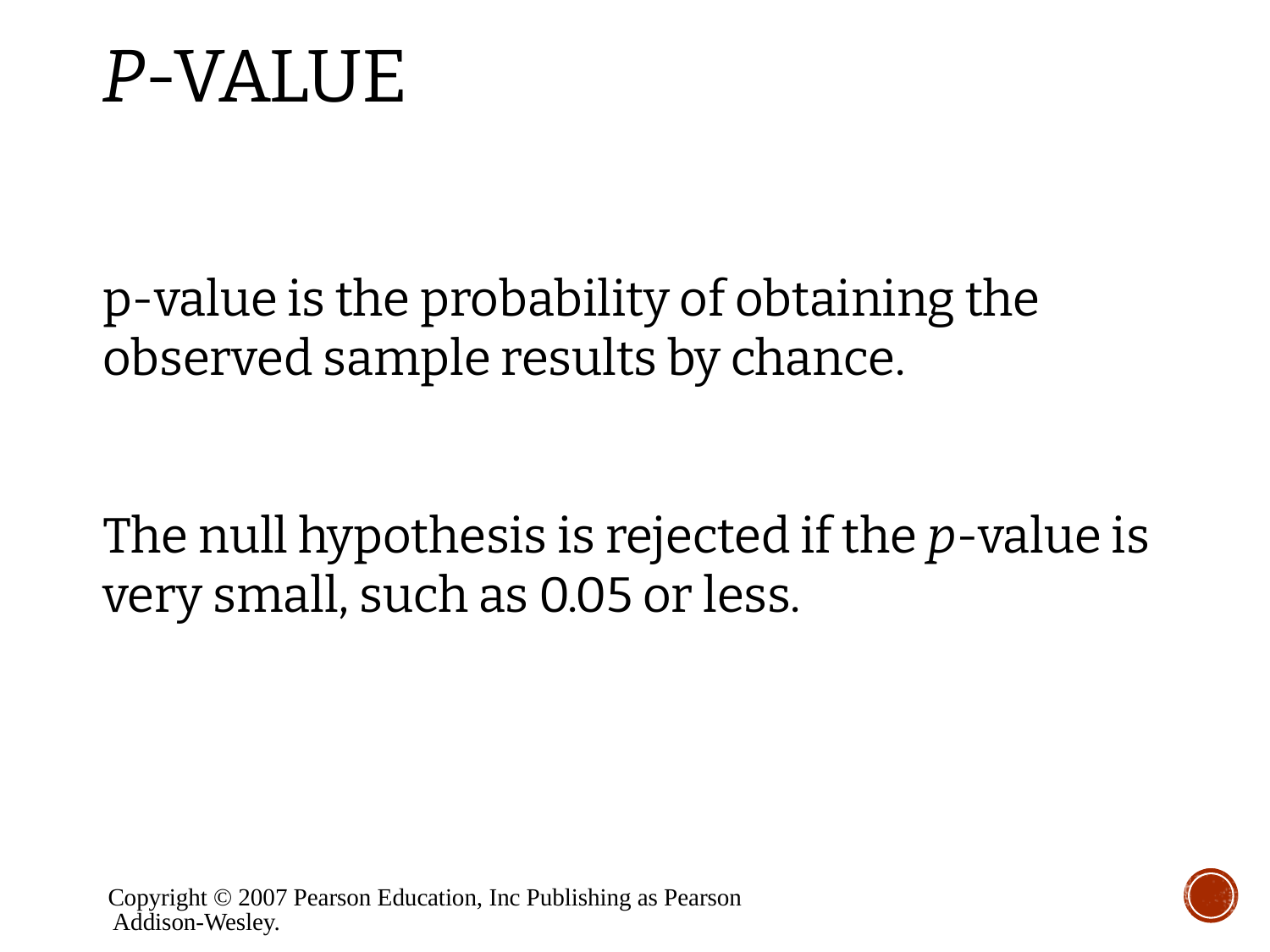

# p-Value
p-value is the probability of obtaining the observed sample results by chance.

The null hypothesis is rejected if the p-value is very small, such as 0.05 or less.
Copyright © 2007 Pearson Education, Inc Publishing as Pearson Addison-Wesley.